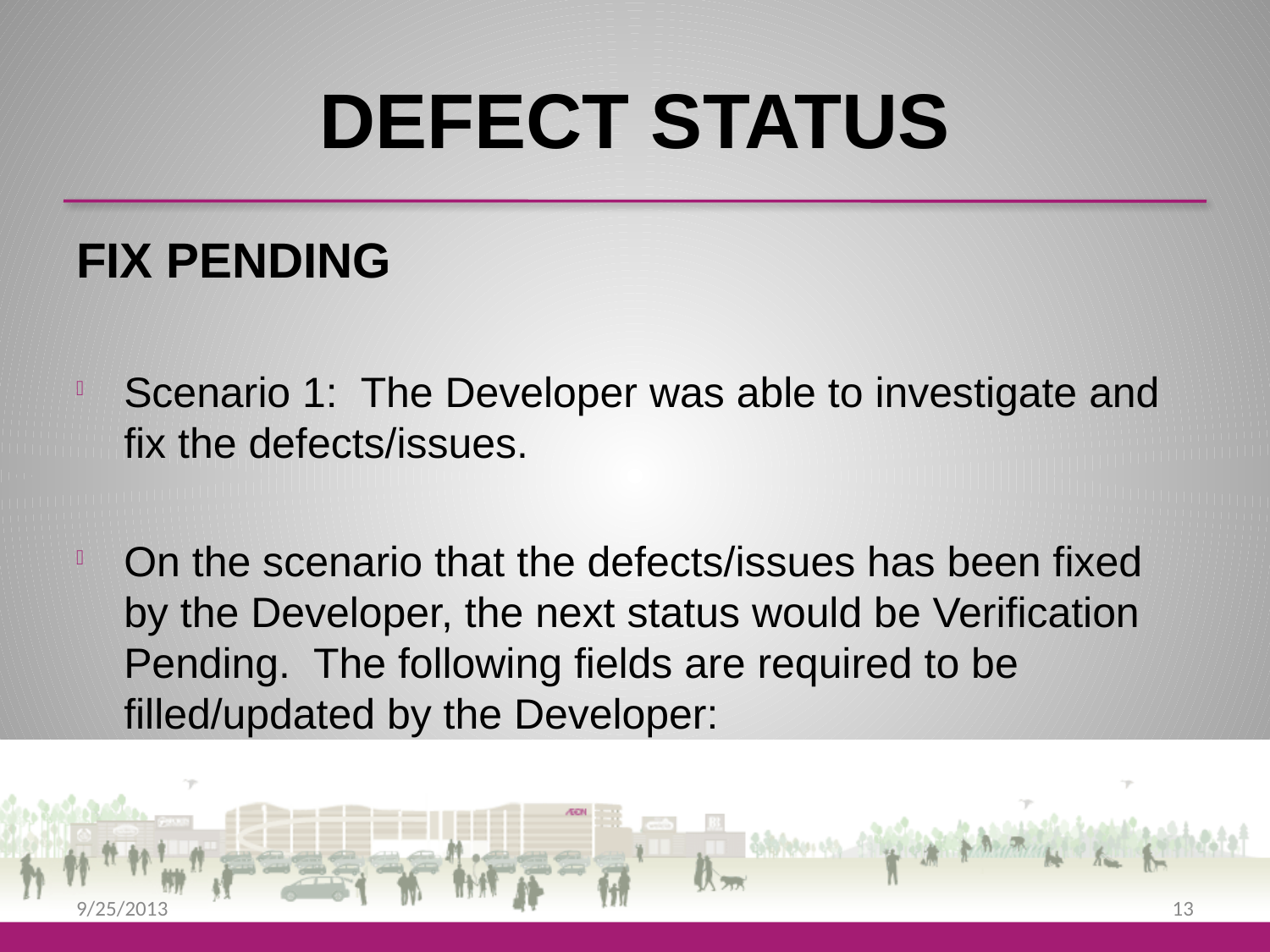

# DEFECT STATUS
FIX PENDING

Scenario 1:  The Developer was able to investigate and fix the defects/issues.

On the scenario that the defects/issues has been fixed by the Developer, the next status would be Verification Pending.  The following fields are required to be filled/updated by the Developer:

9/25/2013

13